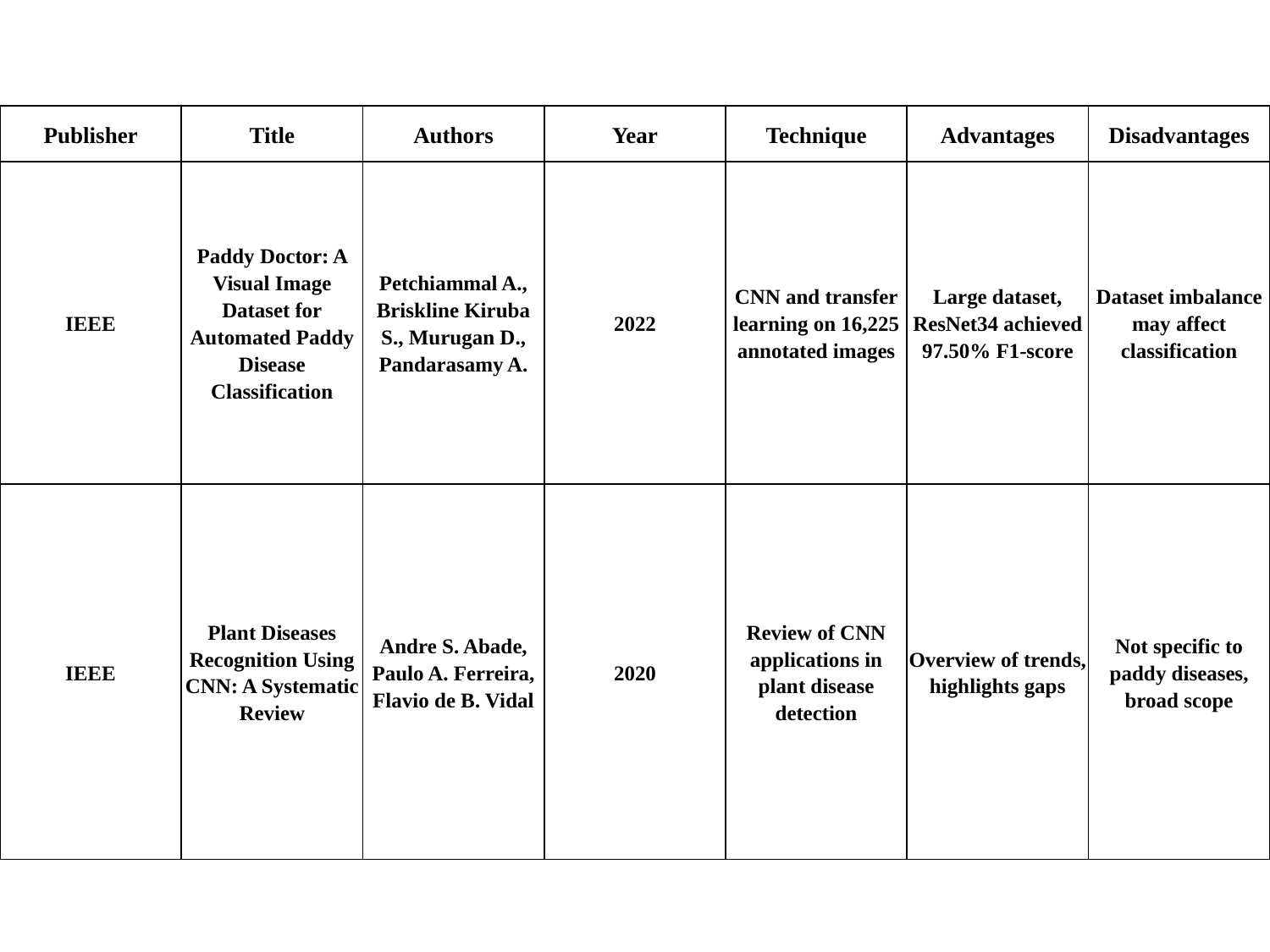

| Publisher | Title | Authors | Year | Technique | Advantages | Disadvantages |
| --- | --- | --- | --- | --- | --- | --- |
| IEEE | Paddy Doctor: A Visual Image Dataset for Automated Paddy Disease Classification | Petchiammal A., Briskline Kiruba S., Murugan D., Pandarasamy A. | 2022 | CNN and transfer learning on 16,225 annotated images | Large dataset, ResNet34 achieved 97.50% F1-score | Dataset imbalance may affect classification |
| IEEE | Plant Diseases Recognition Using CNN: A Systematic Review | Andre S. Abade, Paulo A. Ferreira, Flavio de B. Vidal | 2020 | Review of CNN applications in plant disease detection | Overview of trends, highlights gaps | Not specific to paddy diseases, broad scope |